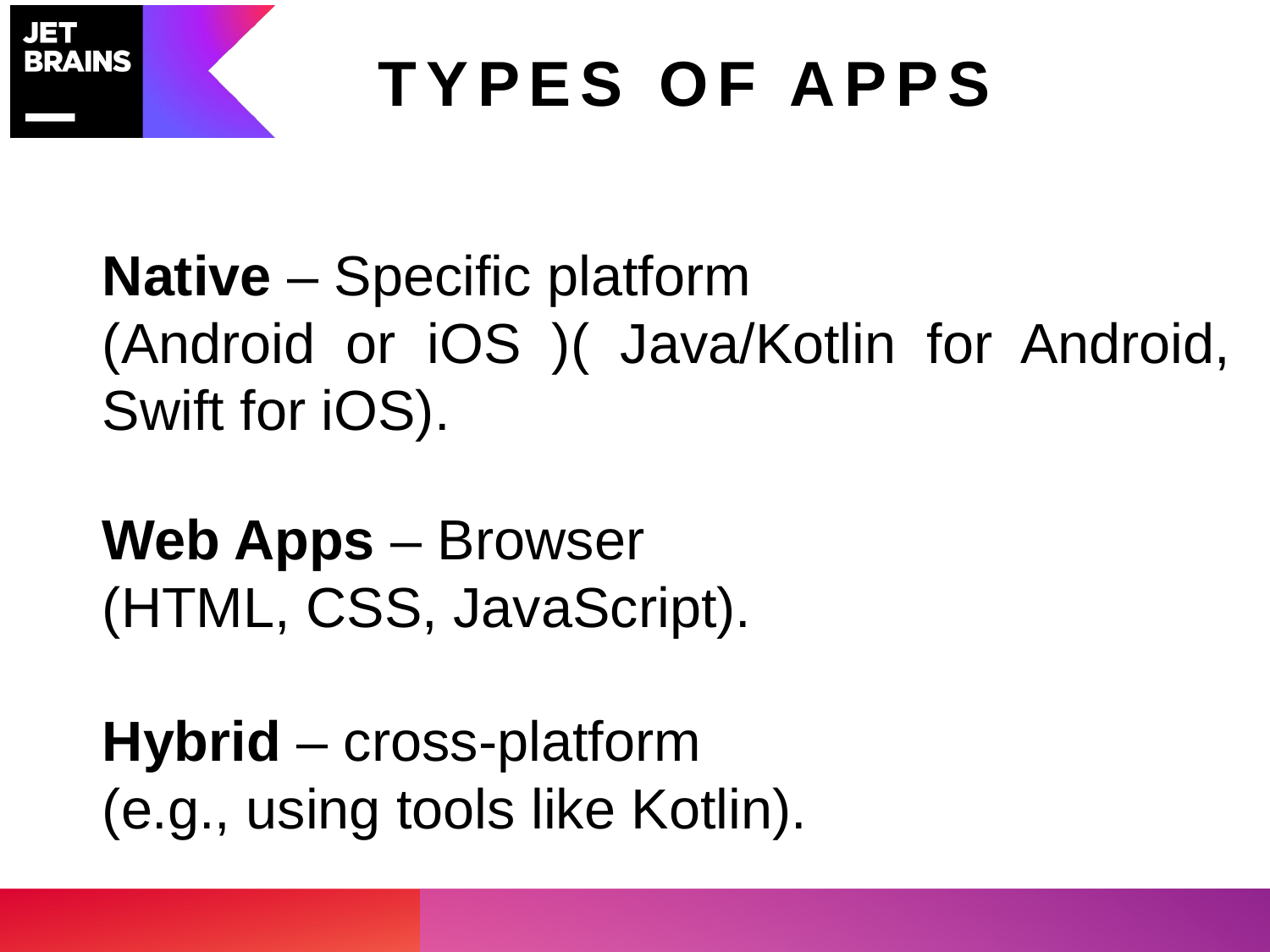

# Types Of Apps
Native – Specific platform
(Android or iOS )( Java/Kotlin for Android, Swift for iOS).
Web Apps – Browser
(HTML, CSS, JavaScript).
Hybrid – cross-platform
(e.g., using tools like Kotlin).